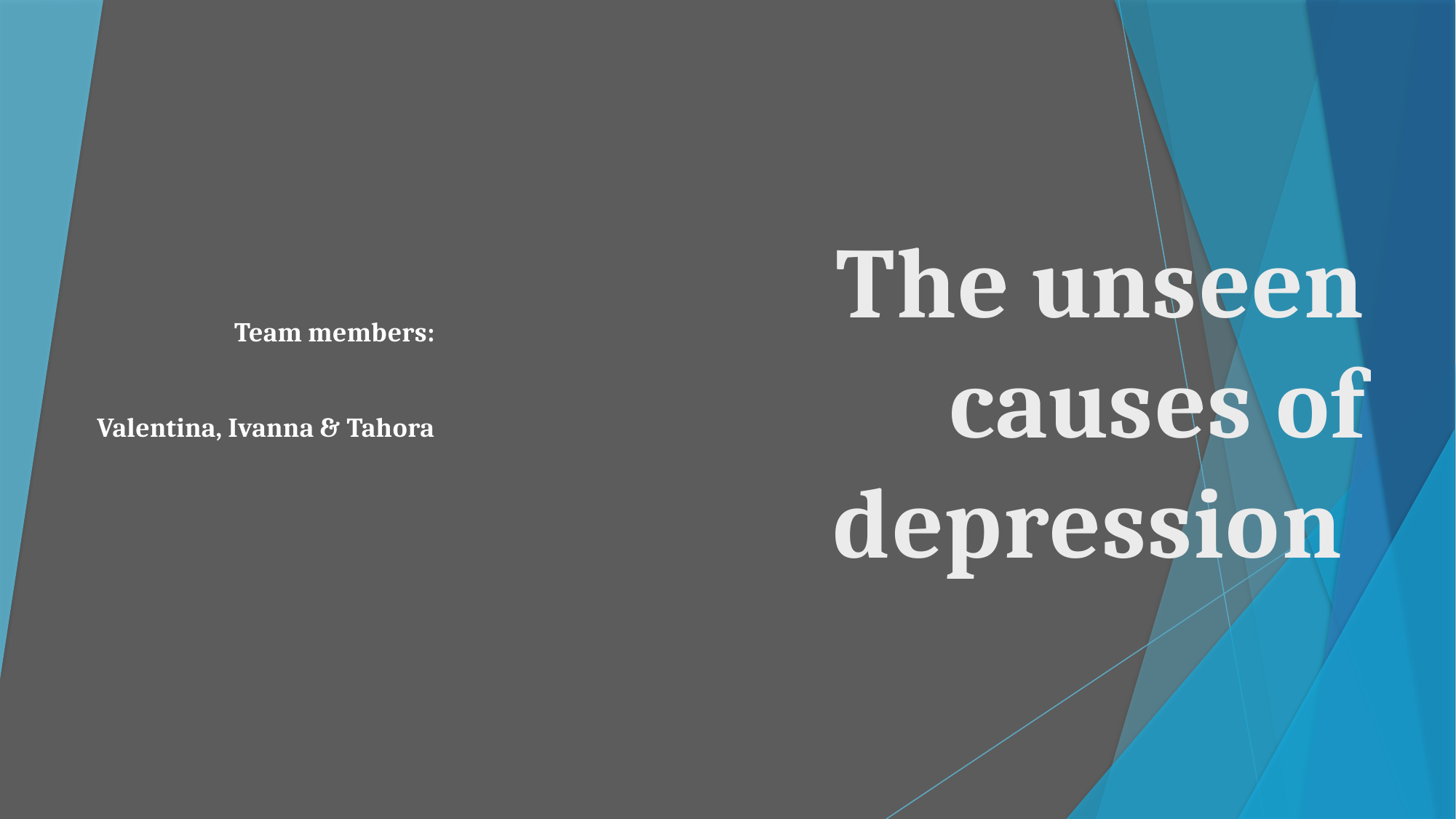

Team members:

Valentina, Ivanna & Tahora
# The unseen causes of depression